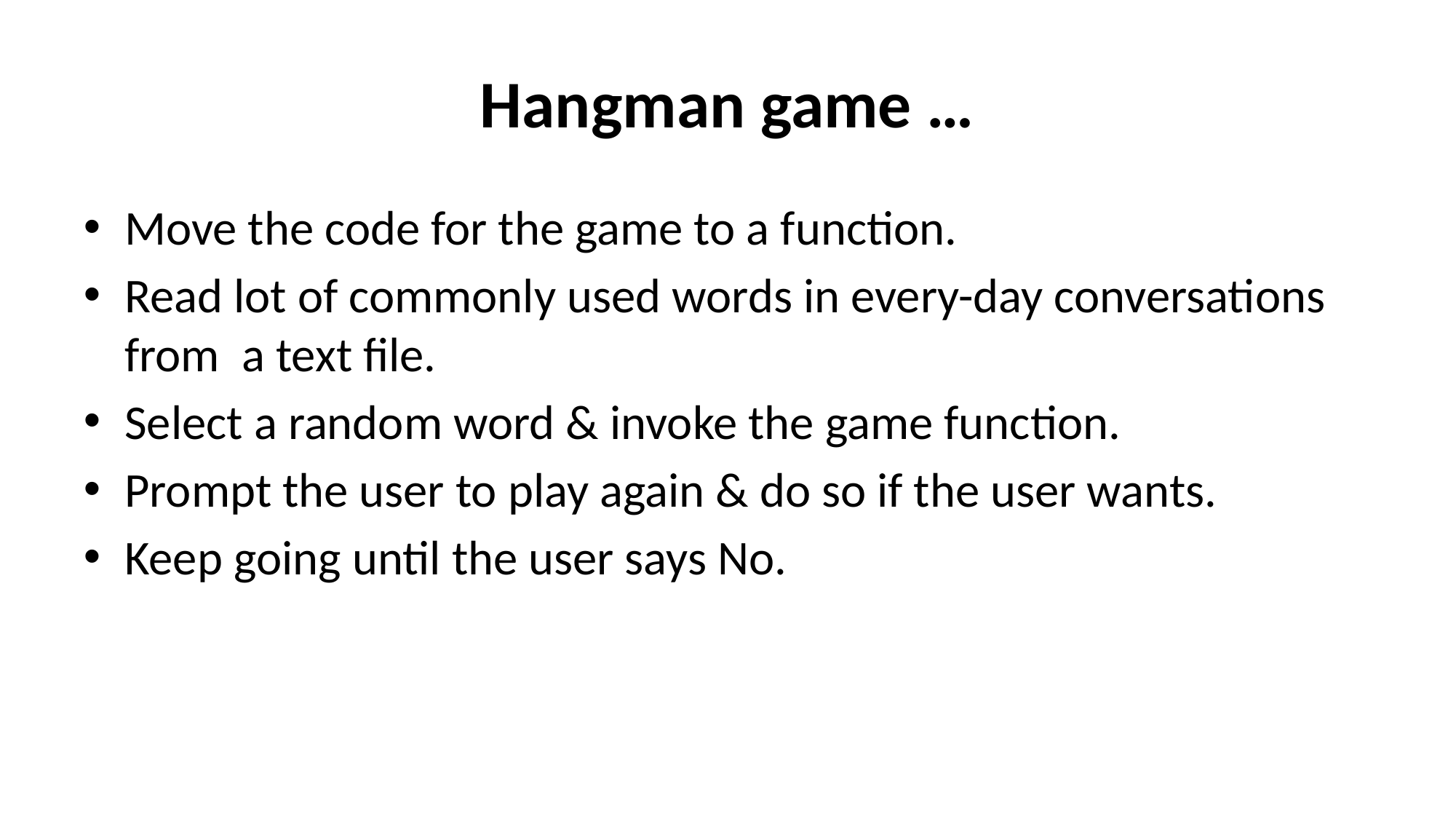

# Hangman game …
Move the code for the game to a function.
Read lot of commonly used words in every-day conversations from  a text file.
Select a random word & invoke the game function.
Prompt the user to play again & do so if the user wants.
Keep going until the user says No.